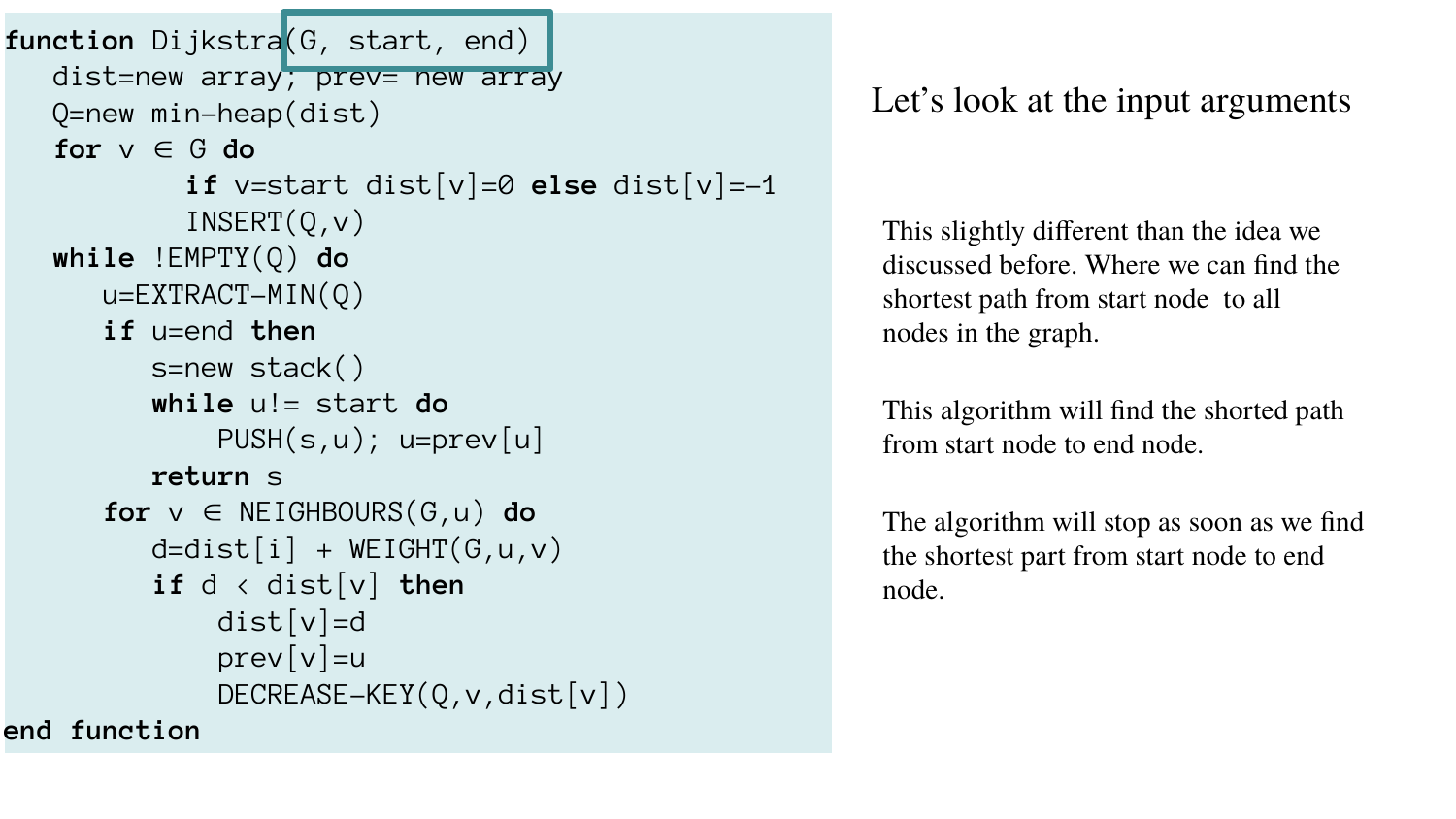

function Dijkstra(G, start, end)
   dist=new array; prev= new array
   Q=new min-heap(dist)
   for v ∈ G do
           if v=start dist[v]=0 else dist[v]=-1
           INSERT(Q,v)
   while !EMPTY(Q) do
      u=EXTRACT-MIN(Q)
      if u=end then
         s=new stack()
         while u!= start do
             PUSH(s,u); u=prev[u]
         return s
      for v ∈ NEIGHBOURS(G,u) do
         d=dist[i] + WEIGHT(G,u,v)
         if d < dist[v] then
             dist[v]=d
             prev[v]=u
             DECREASE-KEY(Q,v,dist[v])
end function

Let’s look at the input arguments
This slightly different than the idea we discussed before. Where we can find the  shortest path from start node  to all nodes in the graph.
This algorithm will find the shorted path from start node to end node.

The algorithm will stop as soon as we find the shortest part from start node to end node.